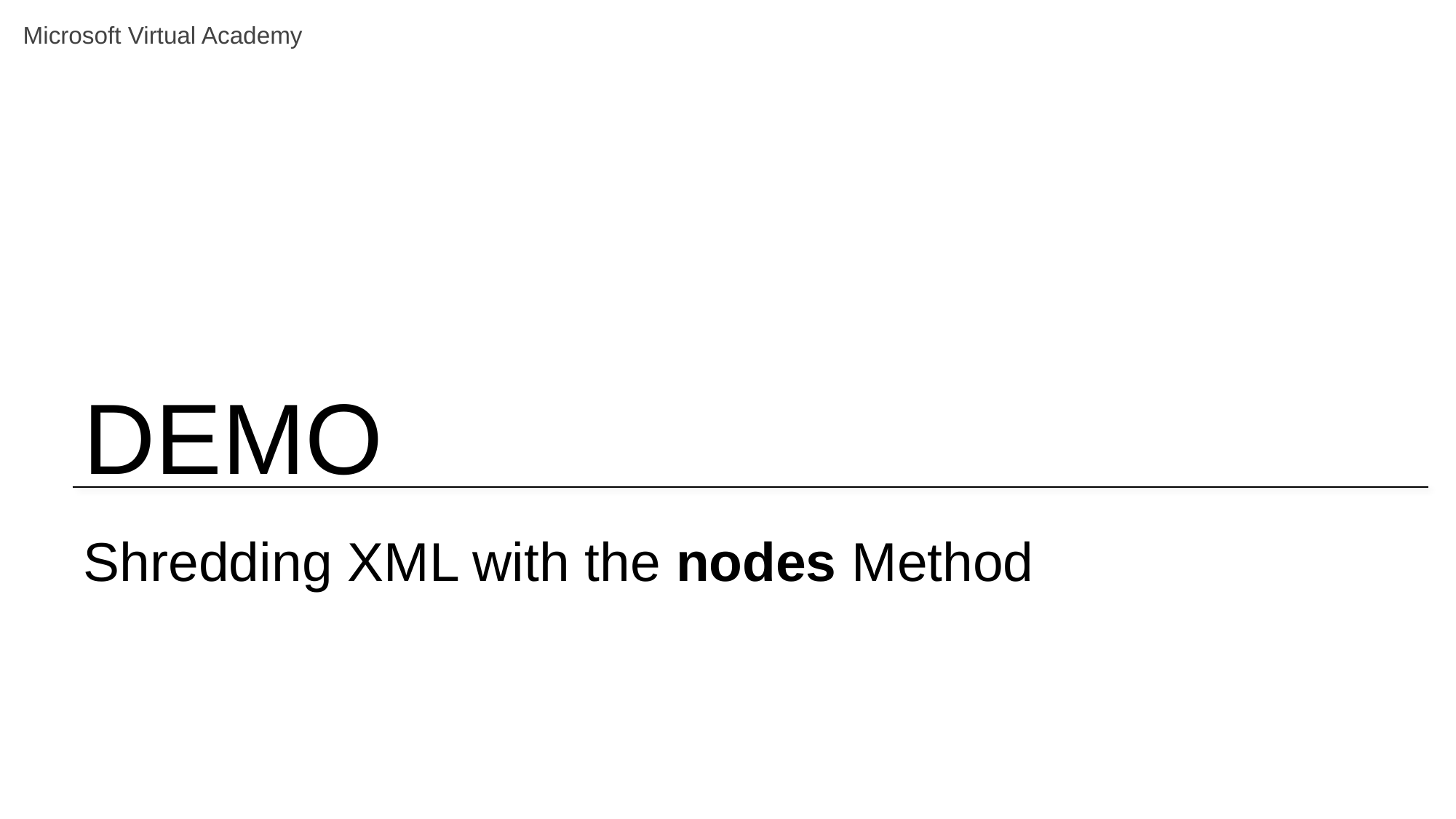

# Shredding XML with the nodes Method